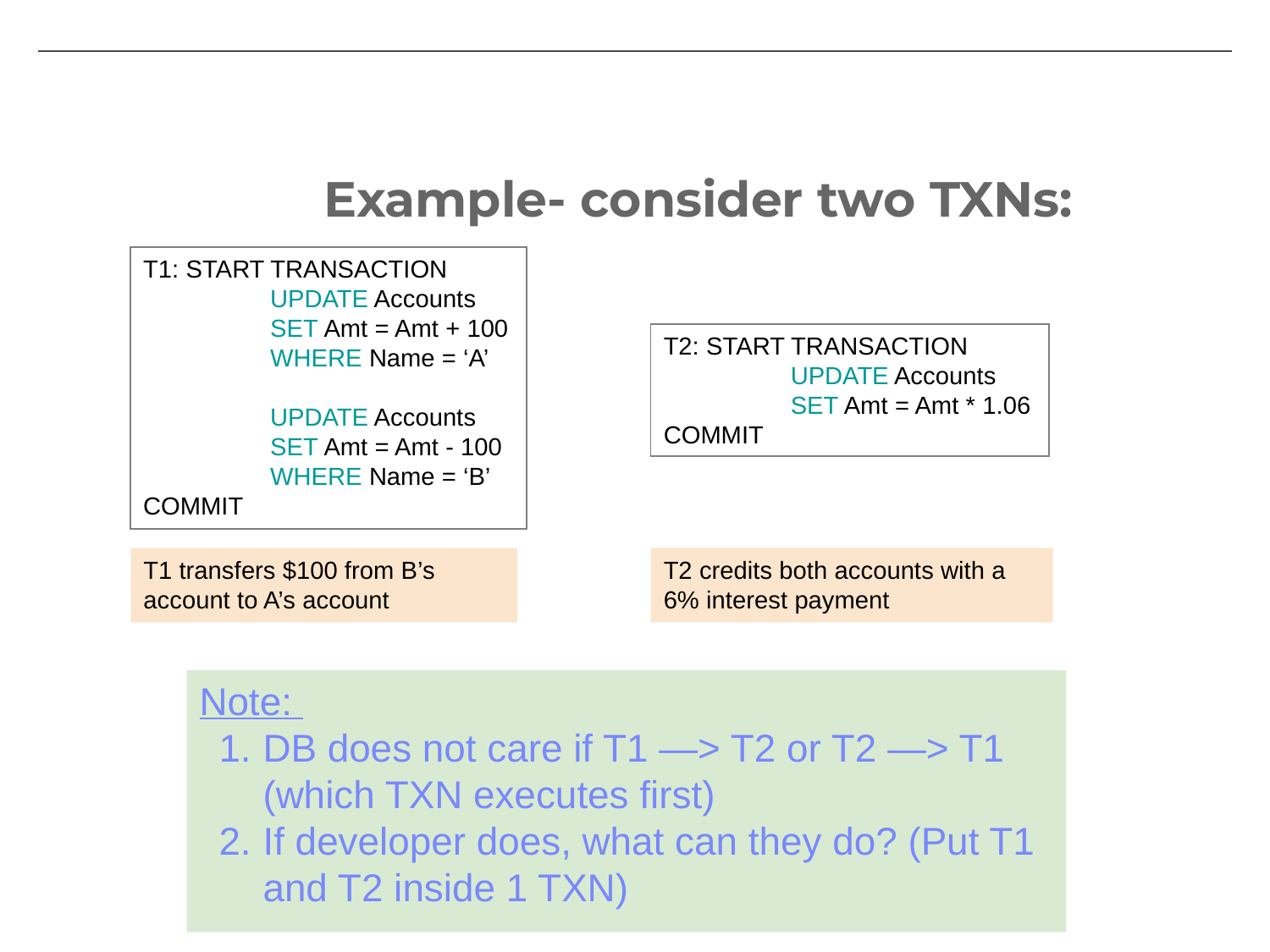

Example- consider two TXNs:
T1: START TRANSACTION
	UPDATE Accounts
	SET Amt = Amt + 100
	WHERE Name = ‘A’

	UPDATE Accounts
	SET Amt = Amt - 100
	WHERE Name = ‘B’
COMMIT
T2: START TRANSACTION
	UPDATE Accounts
	SET Amt = Amt * 1.06
COMMIT
T2 credits both accounts with a 6% interest payment
T1 transfers $100 from B’s account to A’s account
Note:
DB does not care if T1 —> T2 or T2 —> T1 (which TXN executes first)
If developer does, what can they do? (Put T1 and T2 inside 1 TXN)